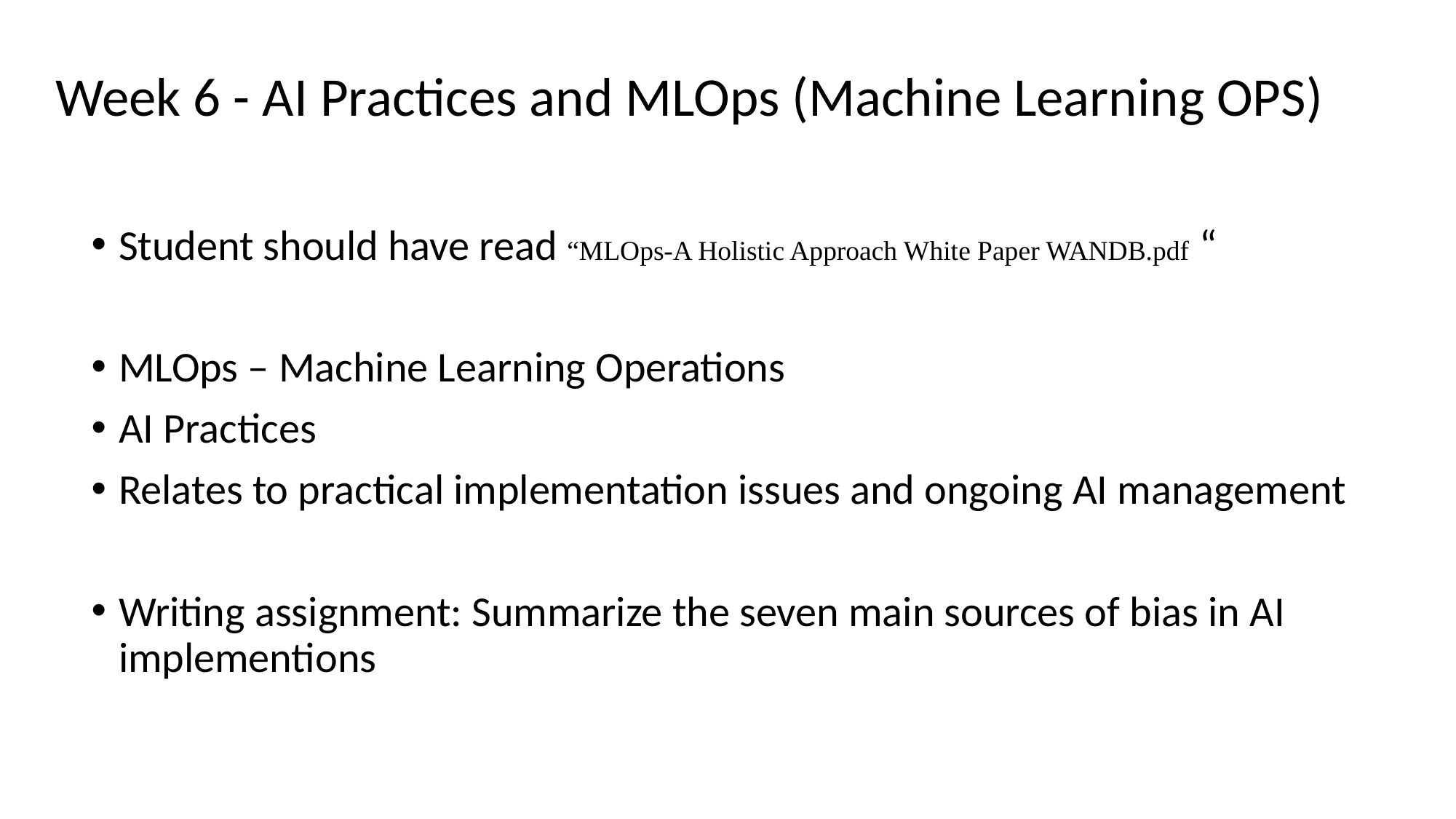

# Week 6 - AI Practices and MLOps (Machine Learning OPS)
Student should have read “MLOps-A Holistic Approach White Paper WANDB.pdf “

MLOps – Machine Learning Operations
AI Practices
Relates to practical implementation issues and ongoing AI management

Writing assignment: Summarize the seven main sources of bias in AI implementions